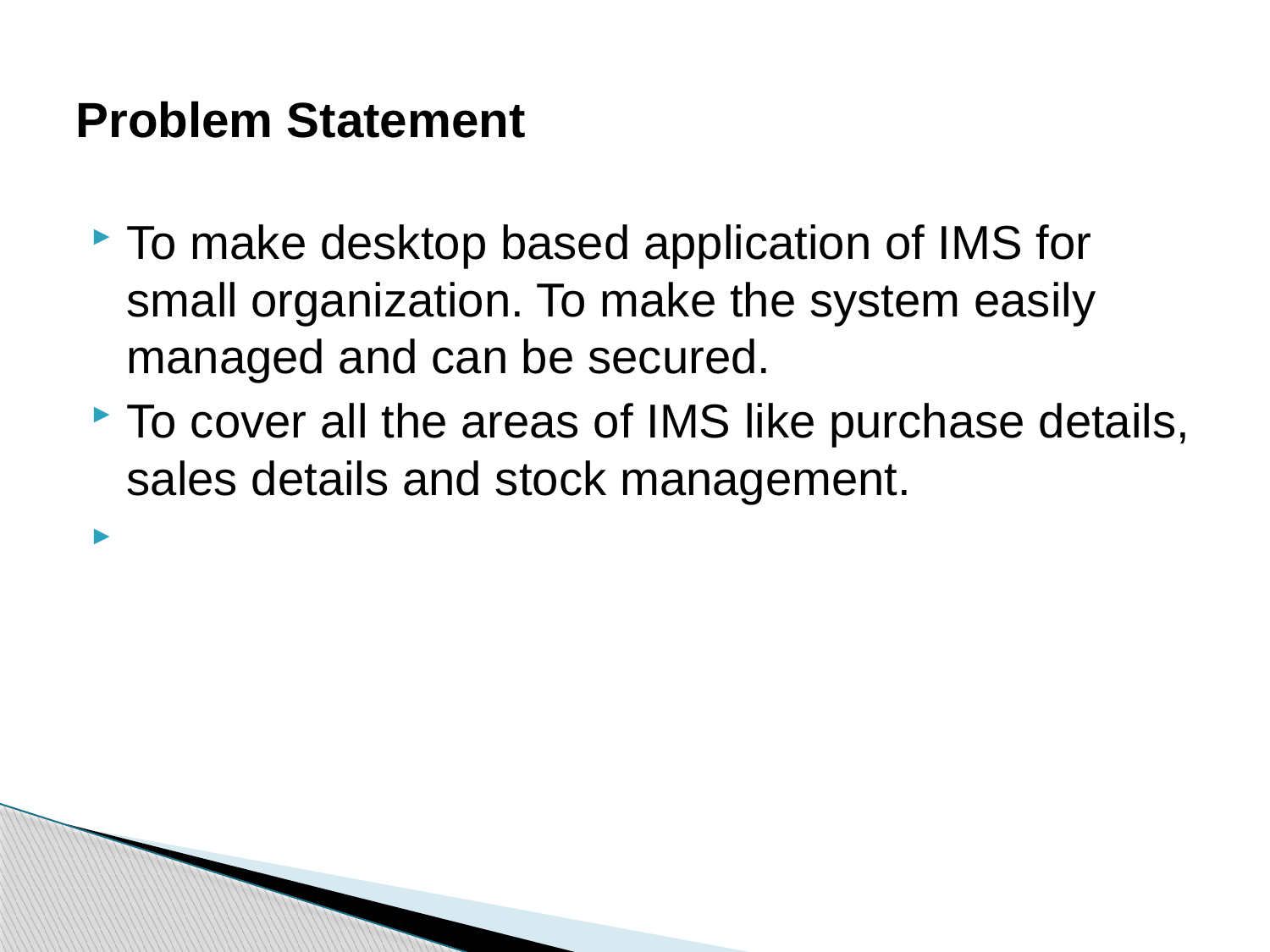

# Problem Statement
To make desktop based application of IMS for small organization. To make the system easily managed and can be secured.
To cover all the areas of IMS like purchase details, sales details and stock management.